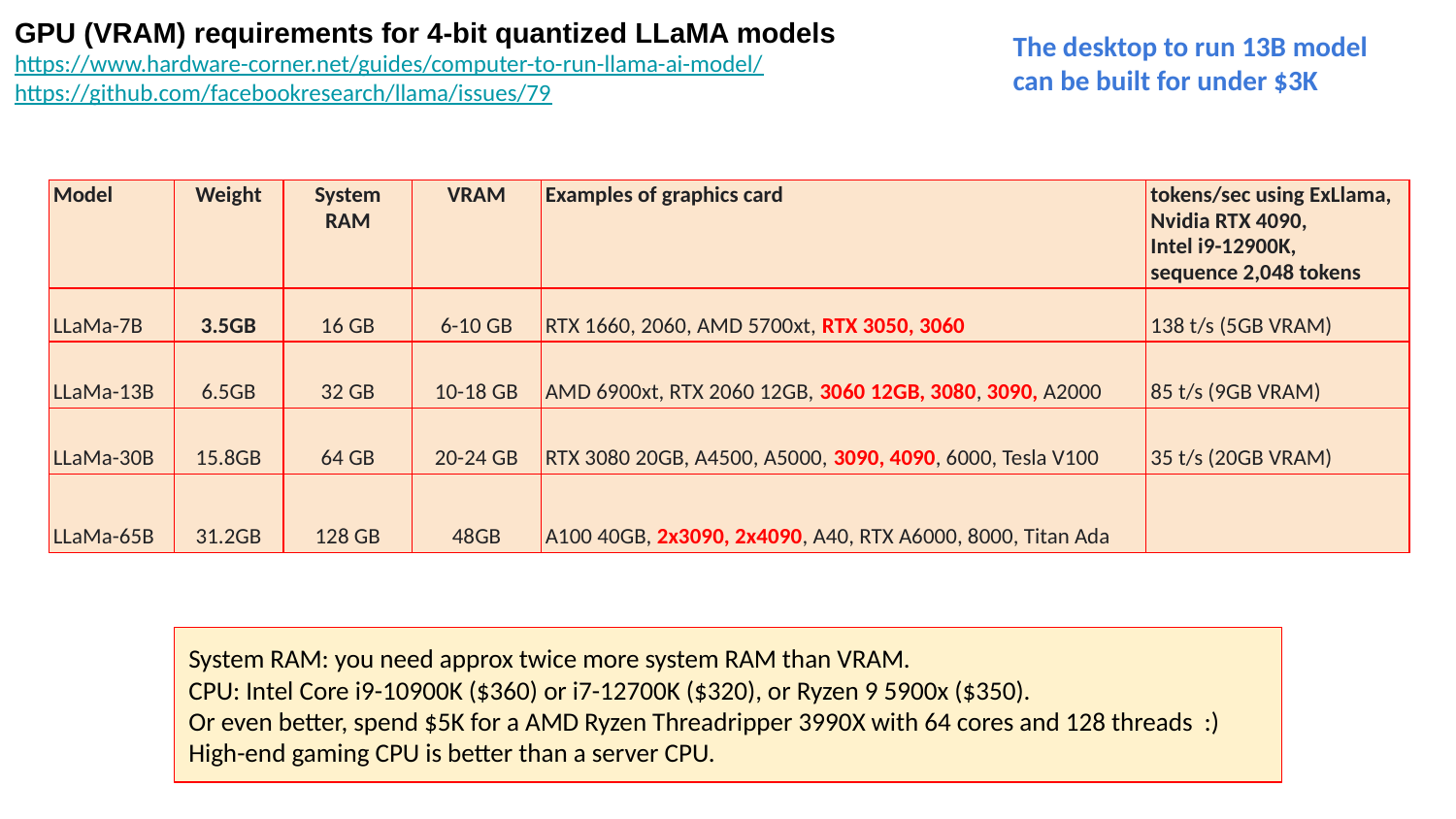

GPU (VRAM) requirements for 4-bit quantized LLaMA models
https://www.hardware-corner.net/guides/computer-to-run-llama-ai-model/
https://github.com/facebookresearch/llama/issues/79
The desktop to run 13B model
can be built for under $3K
| Model | Weight | System RAM | VRAM | Examples of graphics card | tokens/sec using ExLlama, Nvidia RTX 4090, Intel i9-12900K, sequence 2,048 tokens |
| --- | --- | --- | --- | --- | --- |
| LLaMa-7B | 3.5GB | 16 GB | 6-10 GB | RTX 1660, 2060, AMD 5700xt, RTX 3050, 3060 | 138 t/s (5GB VRAM) |
| LLaMa-13B | 6.5GB | 32 GB | 10-18 GB | AMD 6900xt, RTX 2060 12GB, 3060 12GB, 3080, 3090, A2000 | 85 t/s (9GB VRAM) |
| LLaMa-30B | 15.8GB | 64 GB | 20-24 GB | RTX 3080 20GB, A4500, A5000, 3090, 4090, 6000, Tesla V100 | 35 t/s (20GB VRAM) |
| LLaMa-65B | 31.2GB | 128 GB | 48GB | A100 40GB, 2x3090, 2x4090, A40, RTX A6000, 8000, Titan Ada |  |
System RAM: you need approx twice more system RAM than VRAM.
CPU: Intel Core i9-10900K ($360) or i7-12700K ($320), or Ryzen 9 5900x ($350).
Or even better, spend $5K for a AMD Ryzen Threadripper 3990X with 64 cores and 128 threads  :)
High-end gaming CPU is better than a server CPU.